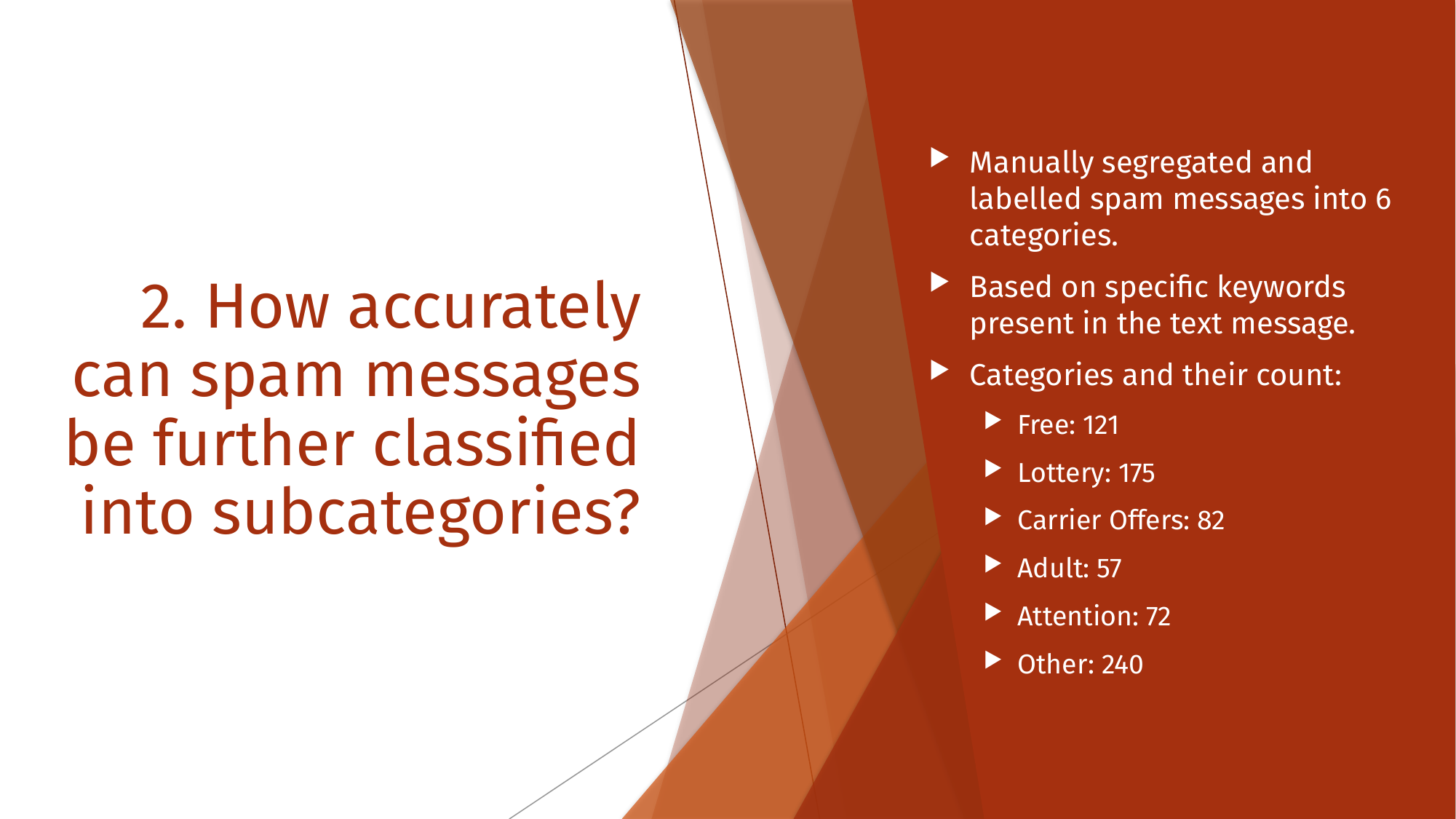

Manually segregated and labelled spam messages into 6 categories.
Based on specific keywords present in the text message.
Categories and their count:
Free: 121
Lottery: 175
Carrier Offers: 82
Adult: 57
Attention: 72
Other: 240
# 2. How accurately can spam messages be further classified into subcategories?